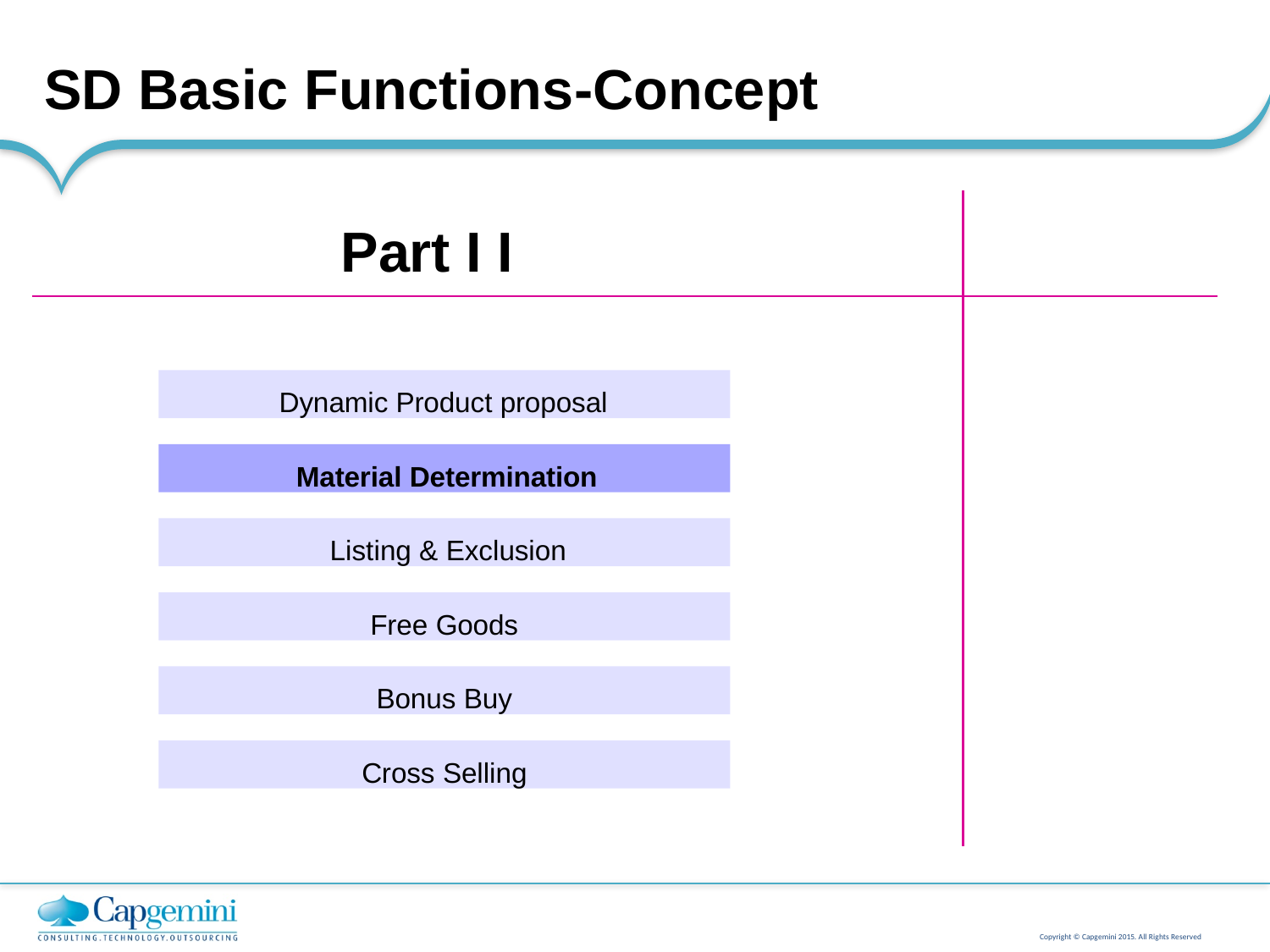

# SD Basic Functions-Concept

Part I I

Dynamic Product proposal
Material Determination
Listing & Exclusion
Free Goods
Bonus Buy
Cross Selling